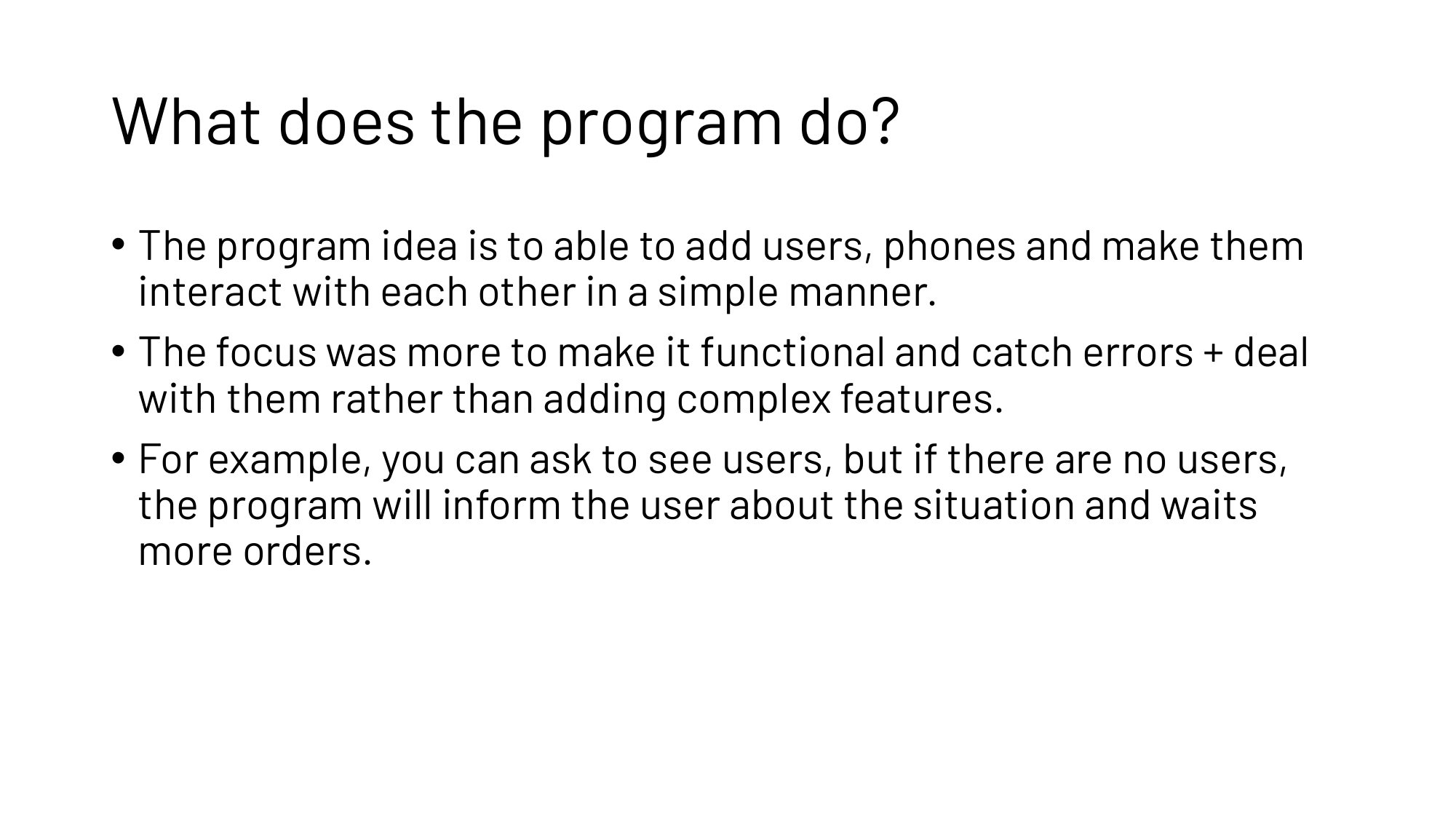

# What does the program do?
The program idea is to able to add users, phones and make them interact with each other in a simple manner.
The focus was more to make it functional and catch errors + deal with them rather than adding complex features.
For example, you can ask to see users, but if there are no users, the program will inform the user about the situation and waits more orders.